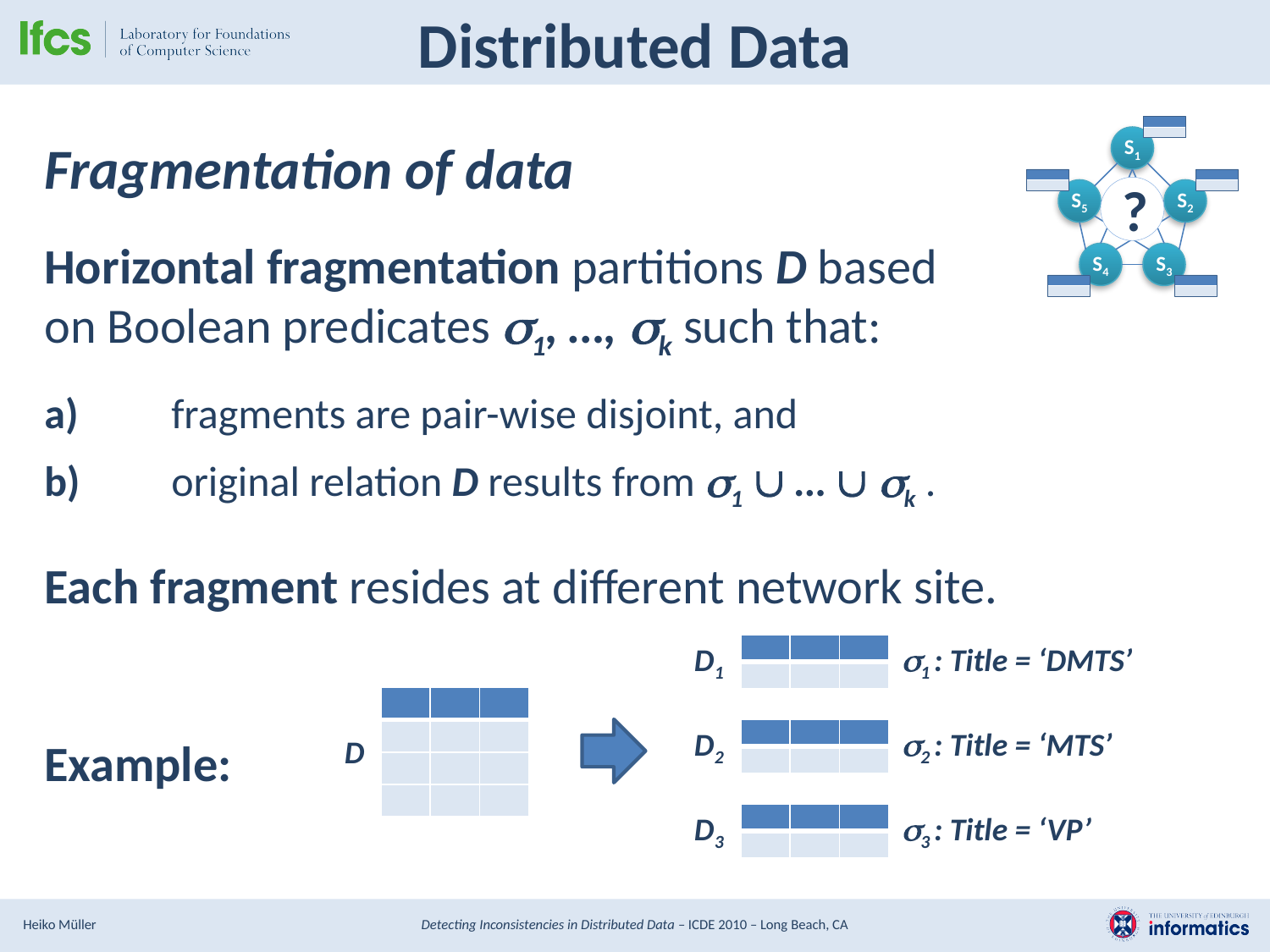

# Distributed Data

Fragmentation of data

Horizontal fragmentation partitions D based
on Boolean predicates σ1, …, σk such that:

a)	fragments are pair-wise disjoint, and

b)	original relation D results from σ1 ∪ … ∪ σk .

Each fragment resides at different network site.

Example:
S1

?
S5
S2
S4
S3

D1
σ1 : Title = ‘DMTS’
|  |  |  |
| --- | --- | --- |
|  |  |  |
D
|  |  |  |
| --- | --- | --- |
|  |  |  |
|  |  |  |
|  |  |  |
D2
σ2 : Title = ‘MTS’

|  |  |  |
| --- | --- | --- |
|  |  |  |
D3
σ3 : Title = ‘VP’
|  |  |  |
| --- | --- | --- |
|  |  |  |